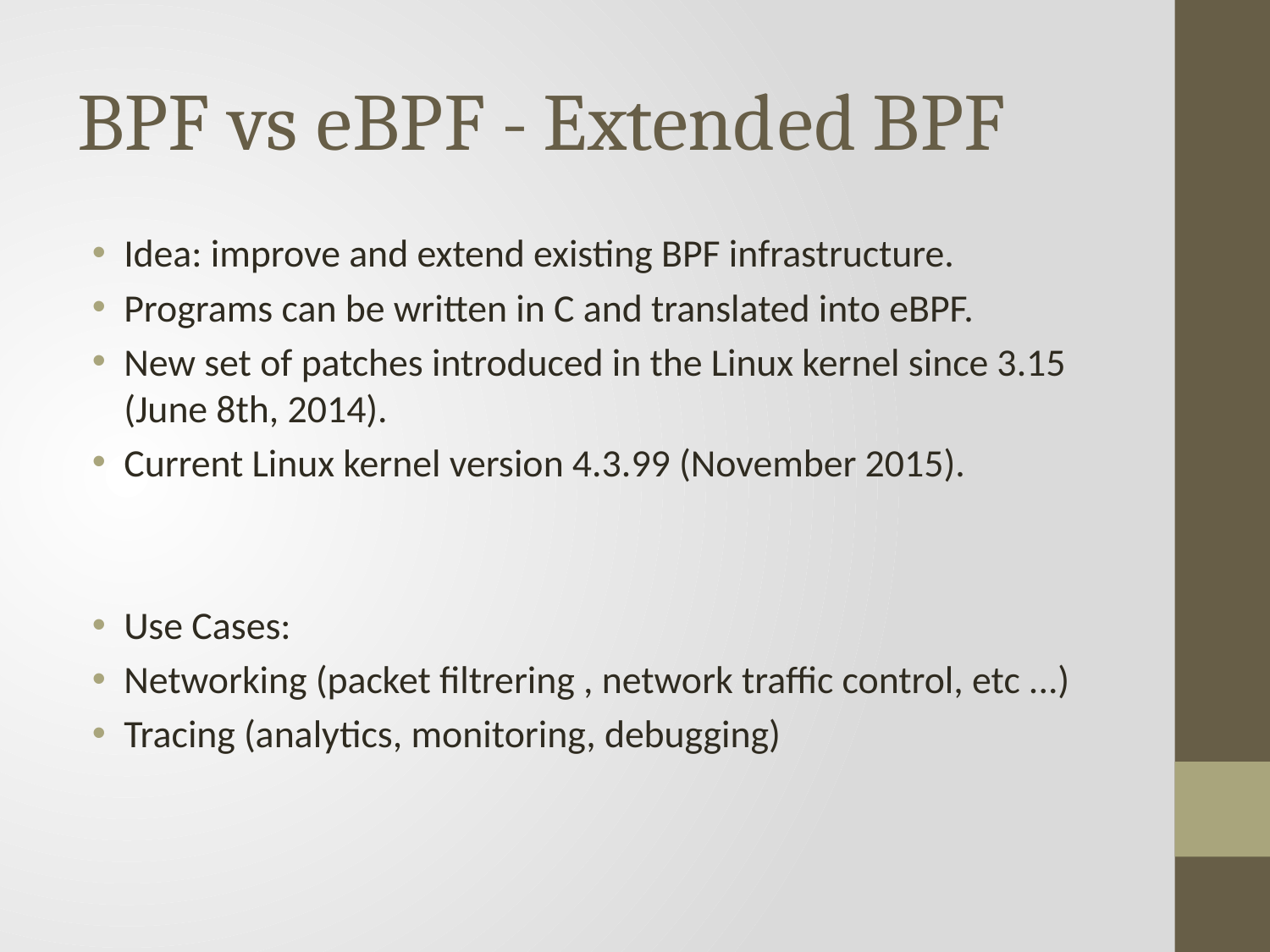

# BPF vs eBPF - Extended BPF
Idea: improve and extend existing BPF infrastructure.
Programs can be written in C and translated into eBPF.
New set of patches introduced in the Linux kernel since 3.15 (June 8th, 2014).
Current Linux kernel version 4.3.99 (November 2015).

Use Cases:
Networking (packet filtrering , network traffic control, etc ...)
Tracing (analytics, monitoring, debugging)